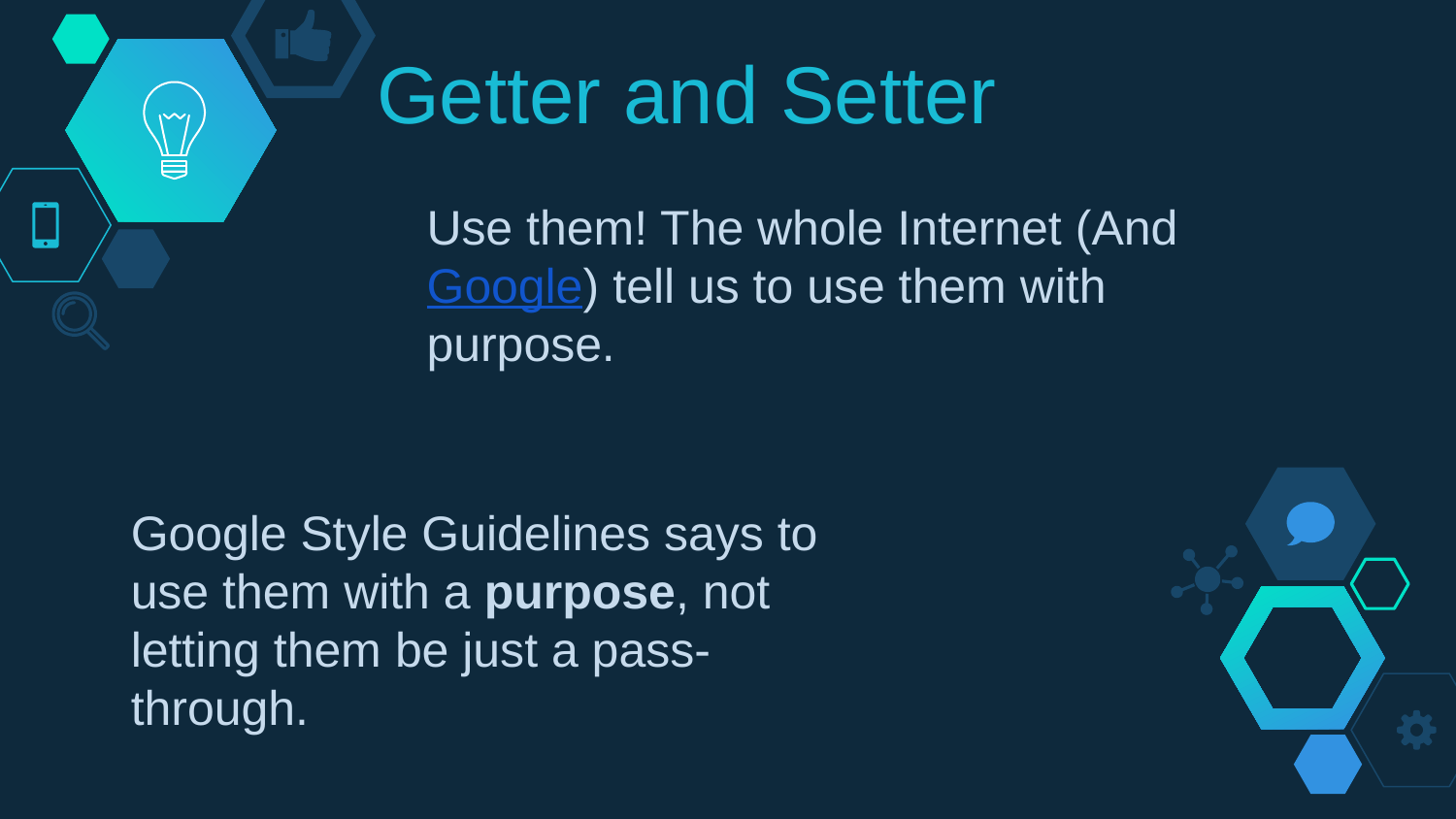

# Getter and Setter
Use them! The whole Internet (And Google) tell us to use them with purpose.
Google Style Guidelines says to use them with a purpose, not letting them be just a pass-through.